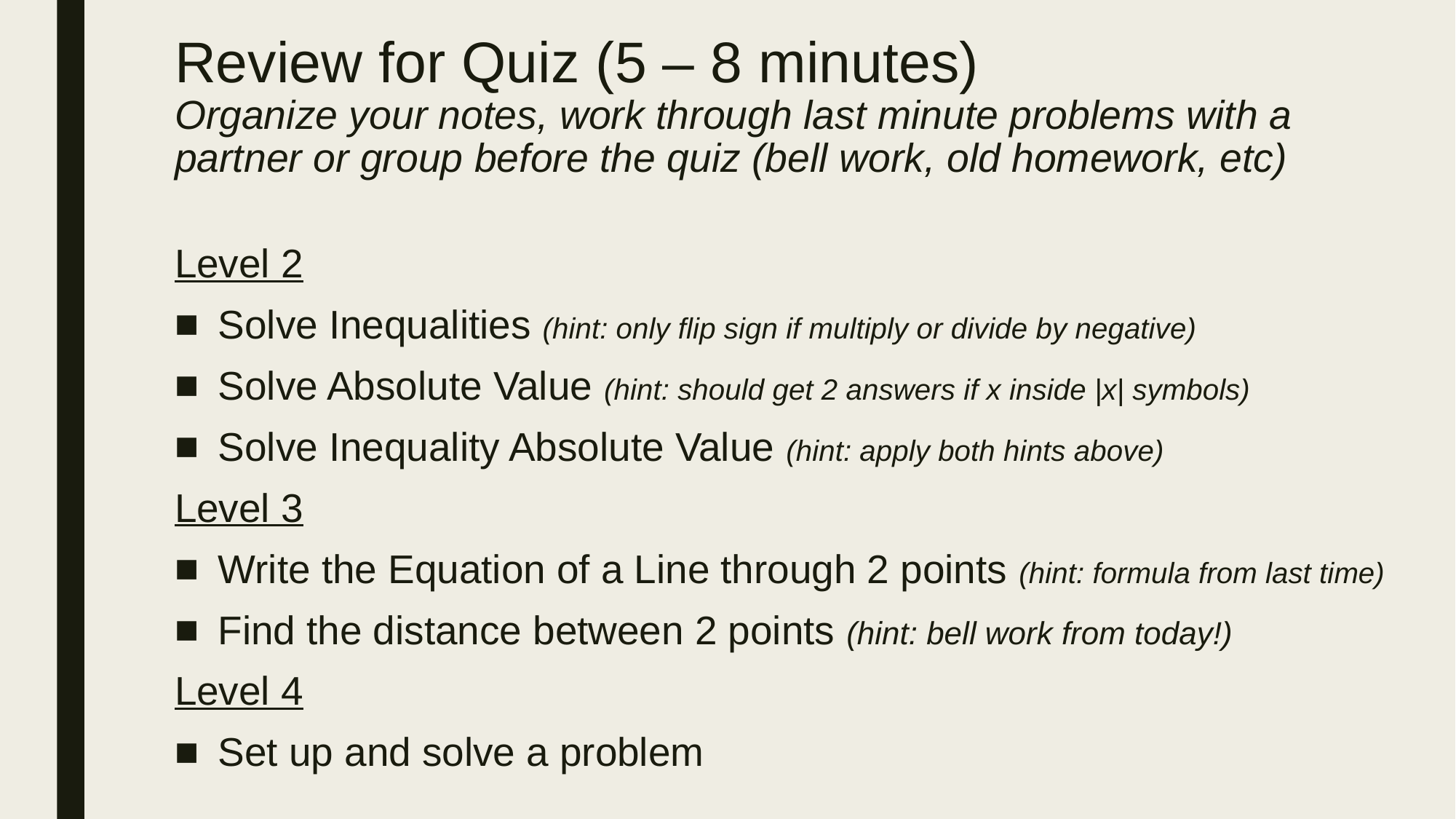

# Review for Quiz (5 – 8 minutes) Organize your notes, work through last minute problems with a partner or group before the quiz (bell work, old homework, etc)
Level 2
Solve Inequalities (hint: only flip sign if multiply or divide by negative)
Solve Absolute Value (hint: should get 2 answers if x inside |x| symbols)
Solve Inequality Absolute Value (hint: apply both hints above)
Level 3
Write the Equation of a Line through 2 points (hint: formula from last time)
Find the distance between 2 points (hint: bell work from today!)
Level 4
Set up and solve a problem